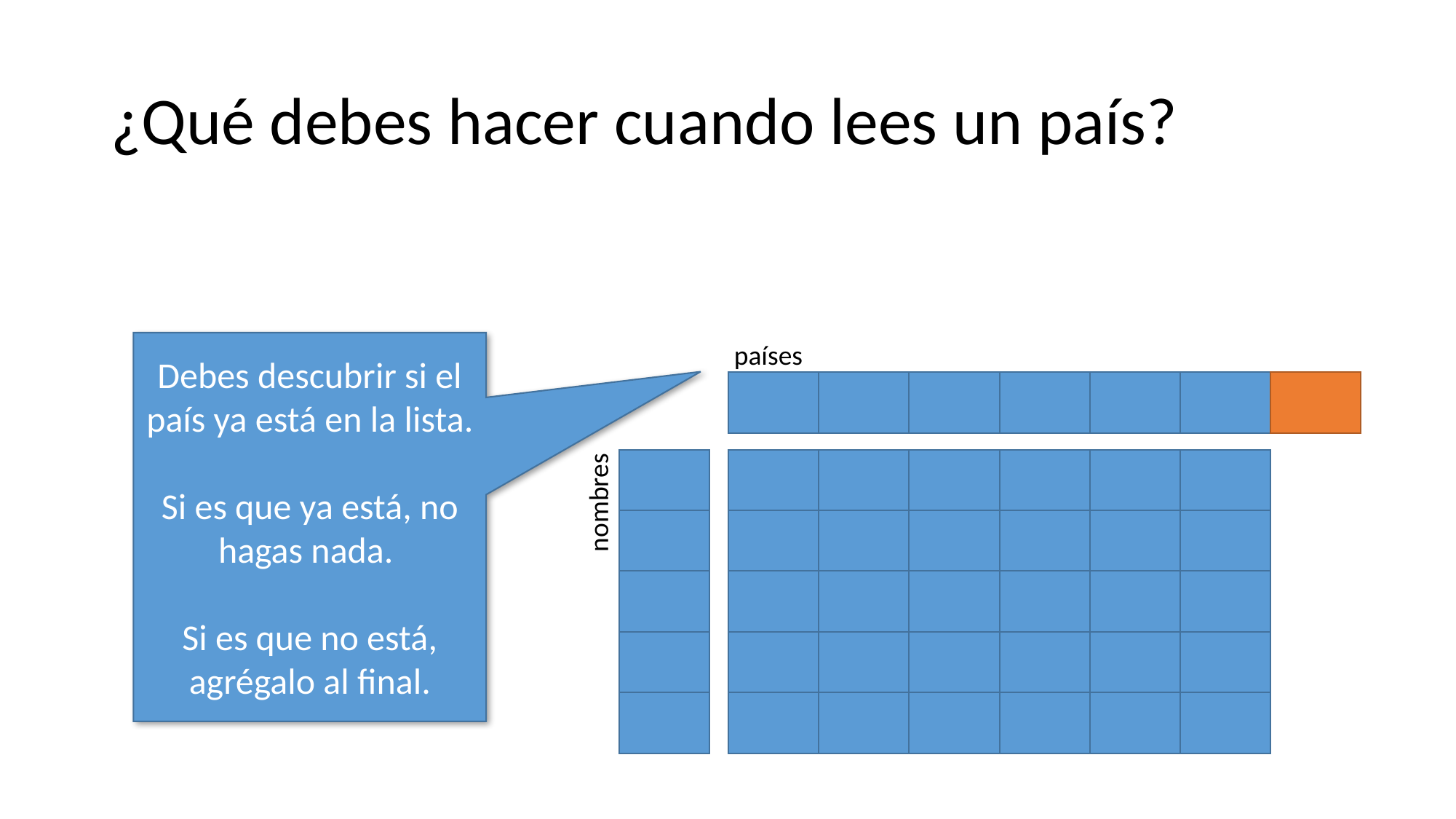

# ¿Qué debes hacer cuando lees un país?

Debes descubrir si el país ya está en la lista.

Si es que ya está, no hagas nada.

Si es que no está, agrégalo al final.
países

nombres